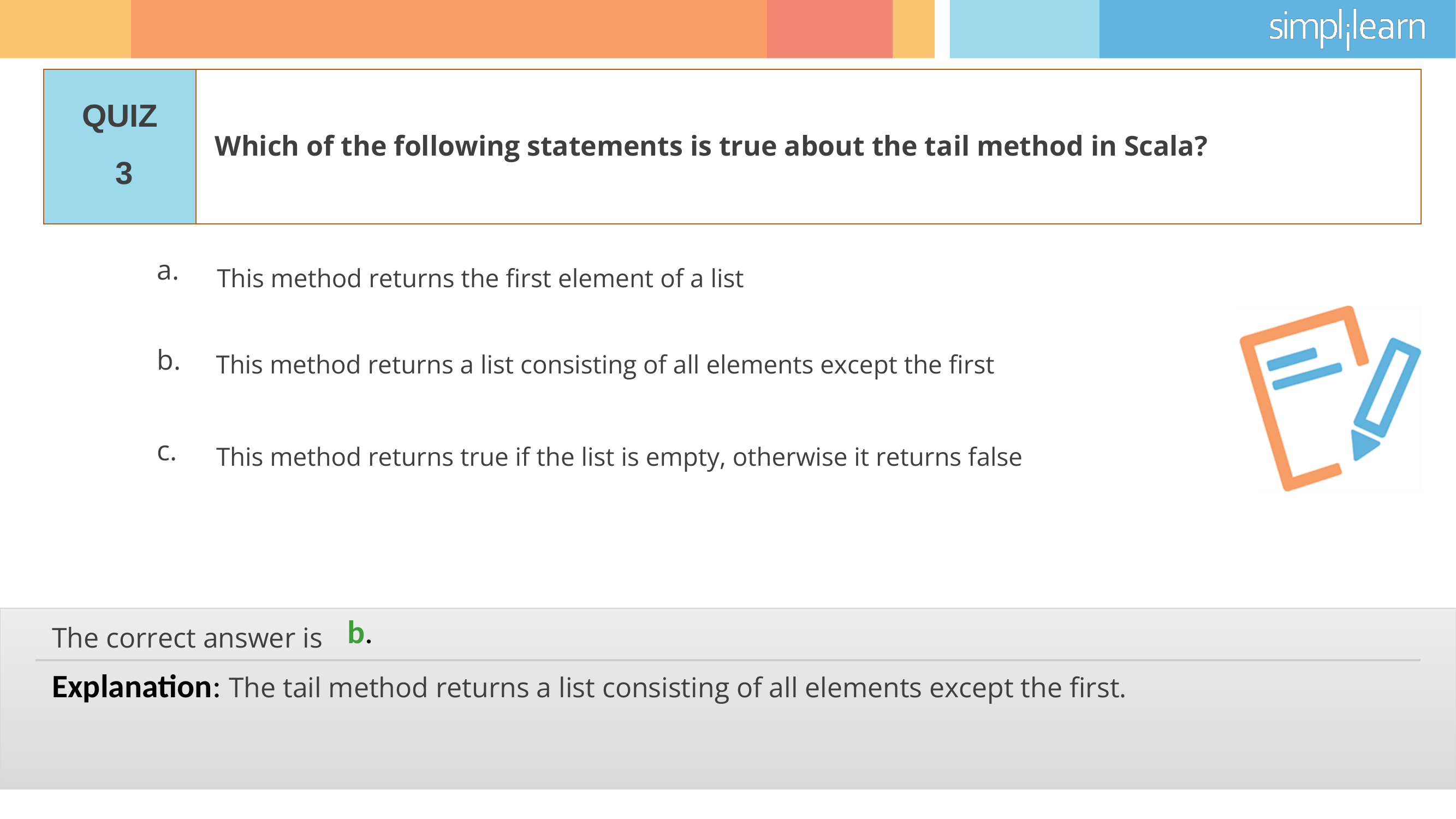

Which of the following statements is true about the tail method in Scala?
3
This method returns the first element of a list
This method returns a list consisting of all elements except the first
This method returns true if the list is empty, otherwise it returns false
b.
Explanation: The tail method returns a list consisting of all elements except the first.